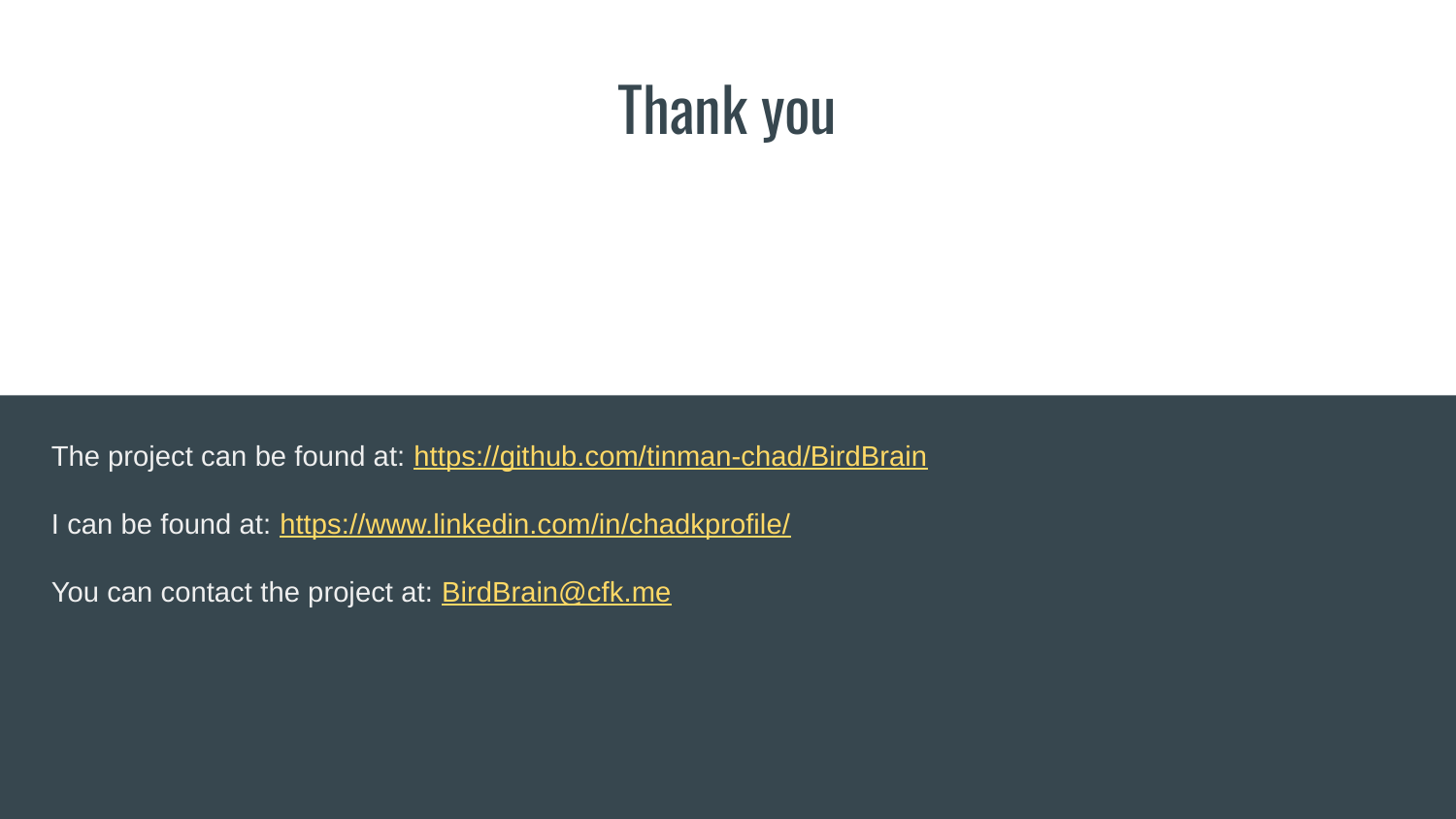

Thank you
The project can be found at: https://github.com/tinman-chad/BirdBrain

I can be found at: https://www.linkedin.com/in/chadkprofile/

You can contact the project at: BirdBrain@cfk.me